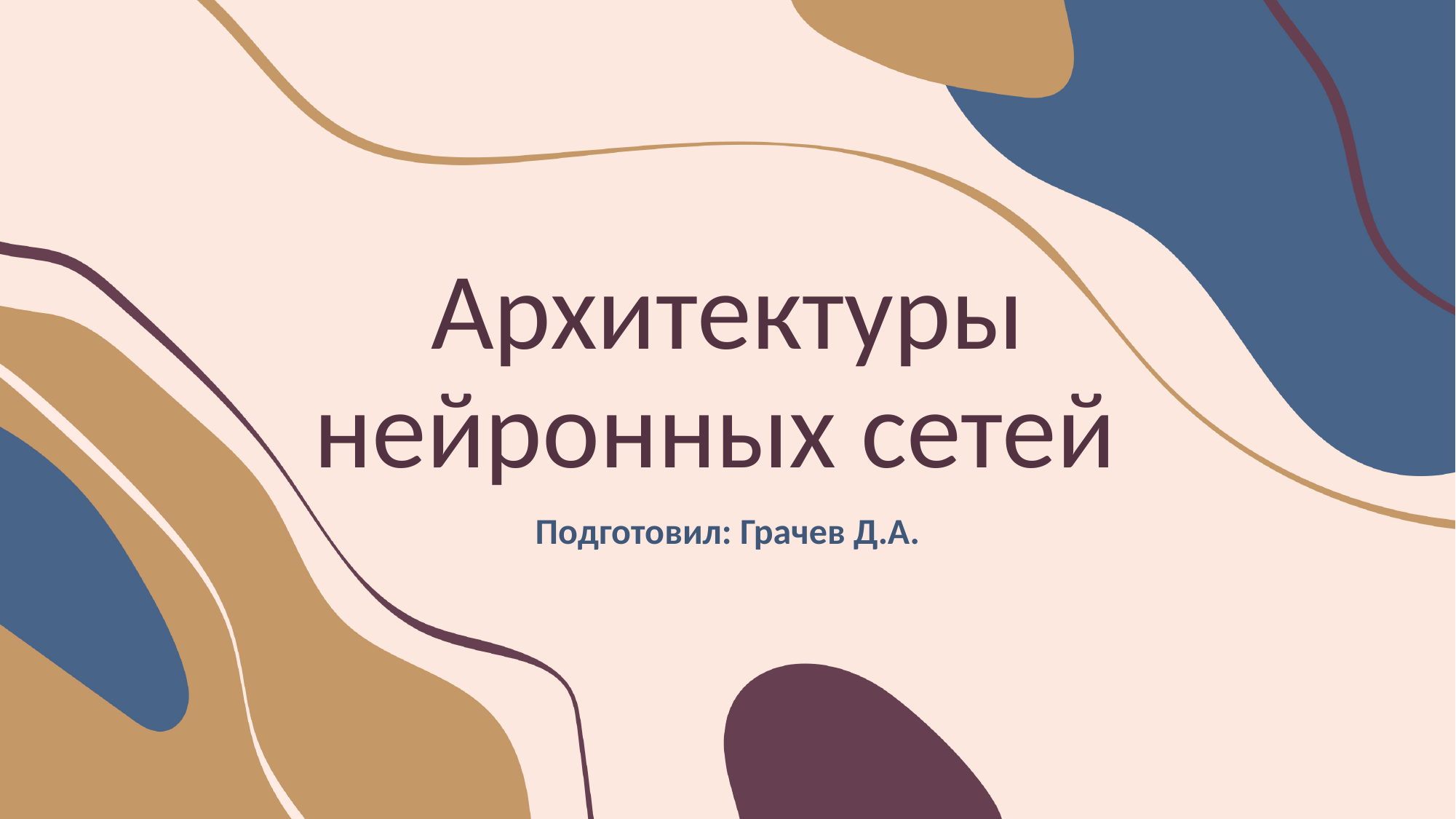

# Архитектуры нейронных сетей
Подготовил: Грачев Д.А.